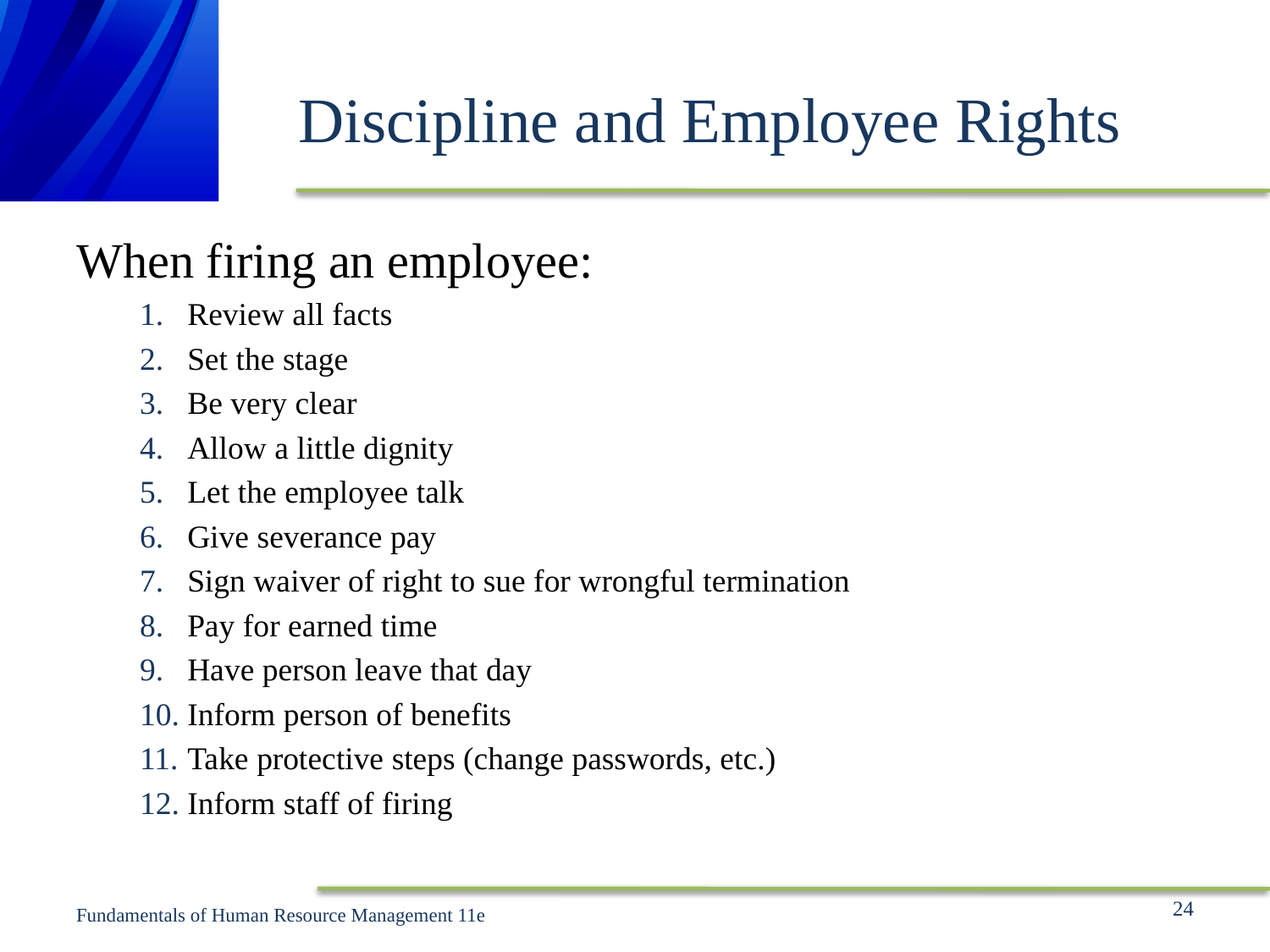

# Discipline and Employee Rights
When firing an employee:
Review all facts
Set the stage
Be very clear
Allow a little dignity
Let the employee talk
Give severance pay
Sign waiver of right to sue for wrongful termination
Pay for earned time
Have person leave that day
Inform person of benefits
Take protective steps (change passwords, etc.)
Inform staff of firing

24
Fundamentals of Human Resource Management 11e